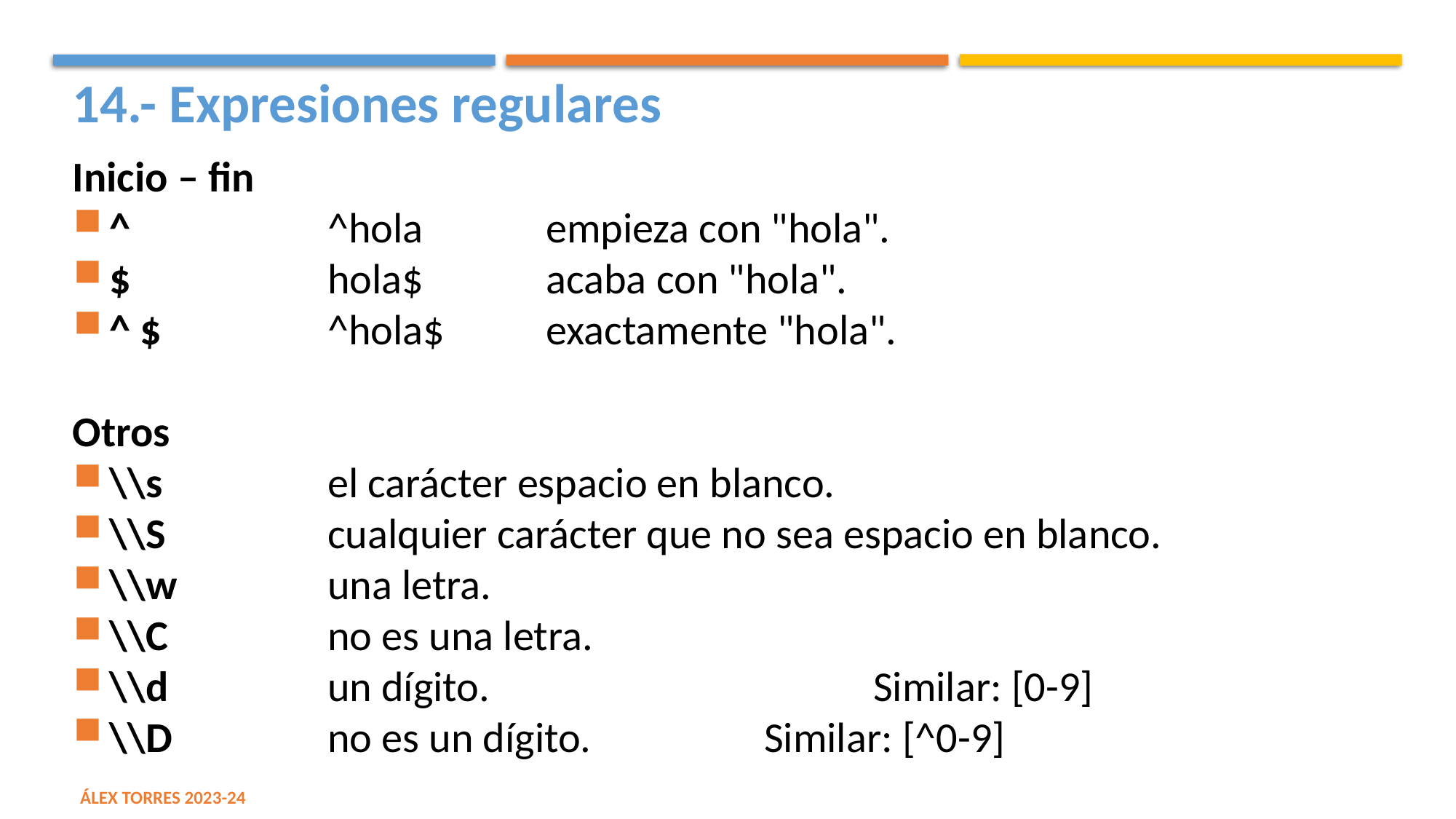

14.- Expresiones regulares
Inicio – fin
^		^hola		empieza con "hola".
$		hola$		acaba con "hola".
^ $		^hola$	exactamente "hola".

Otros
\\s		el carácter espacio en blanco.
\\S		cualquier carácter que no sea espacio en blanco.
\\w		una letra.
\\C		no es una letra.
\\d		un dígito.				Similar: [0-9]
\\D		no es un dígito.		Similar: [^0-9]